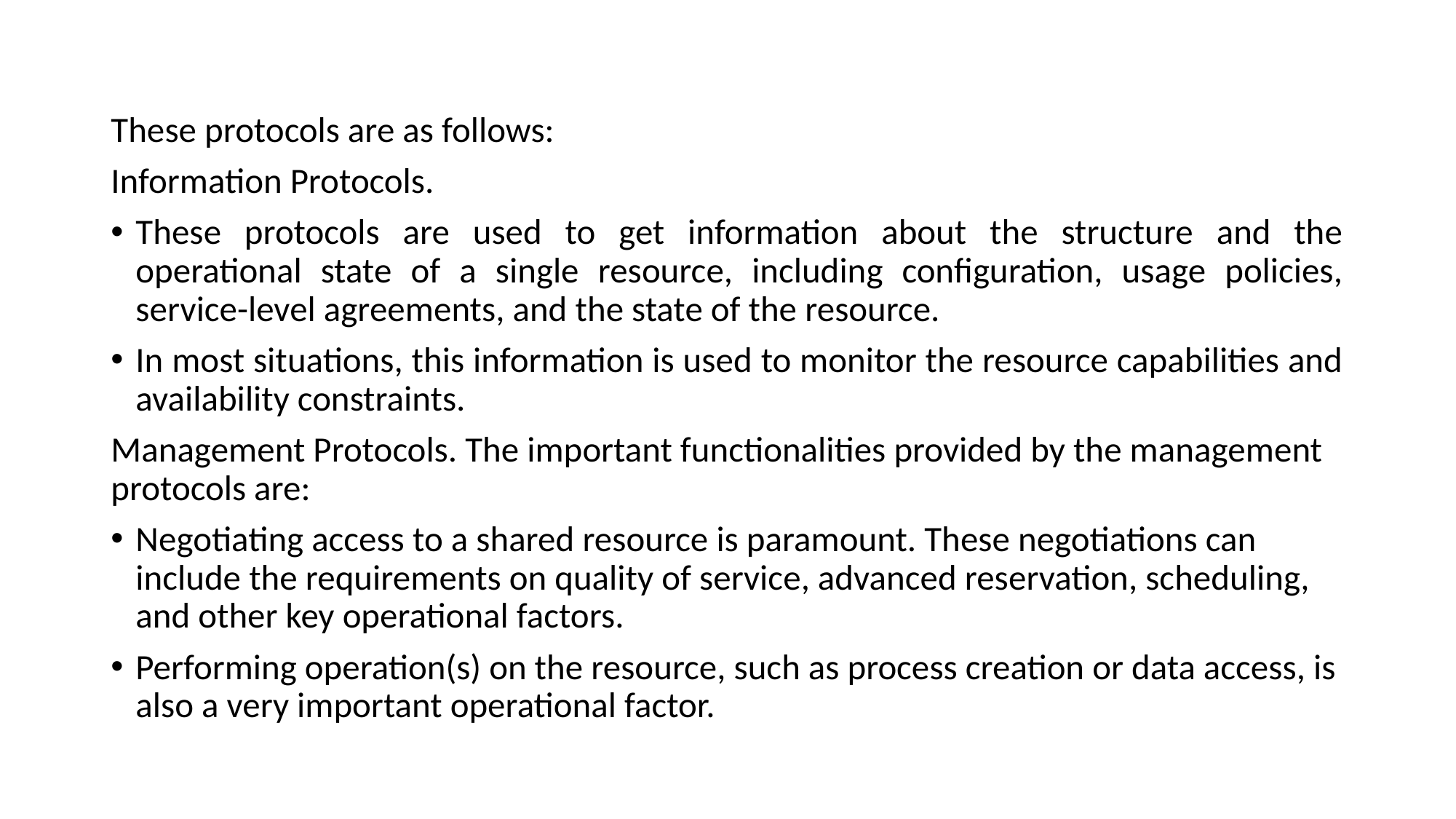

These protocols are as follows:
Information Protocols.
These protocols are used to get information about the structure and the operational state of a single resource, including configuration, usage policies, service-level agreements, and the state of the resource.
In most situations, this information is used to monitor the resource capabilities and availability constraints.
Management Protocols. The important functionalities provided by the management protocols are:
Negotiating access to a shared resource is paramount. These negotiations can include the requirements on quality of service, advanced reservation, scheduling, and other key operational factors.
Performing operation(s) on the resource, such as process creation or data access, is also a very important operational factor.